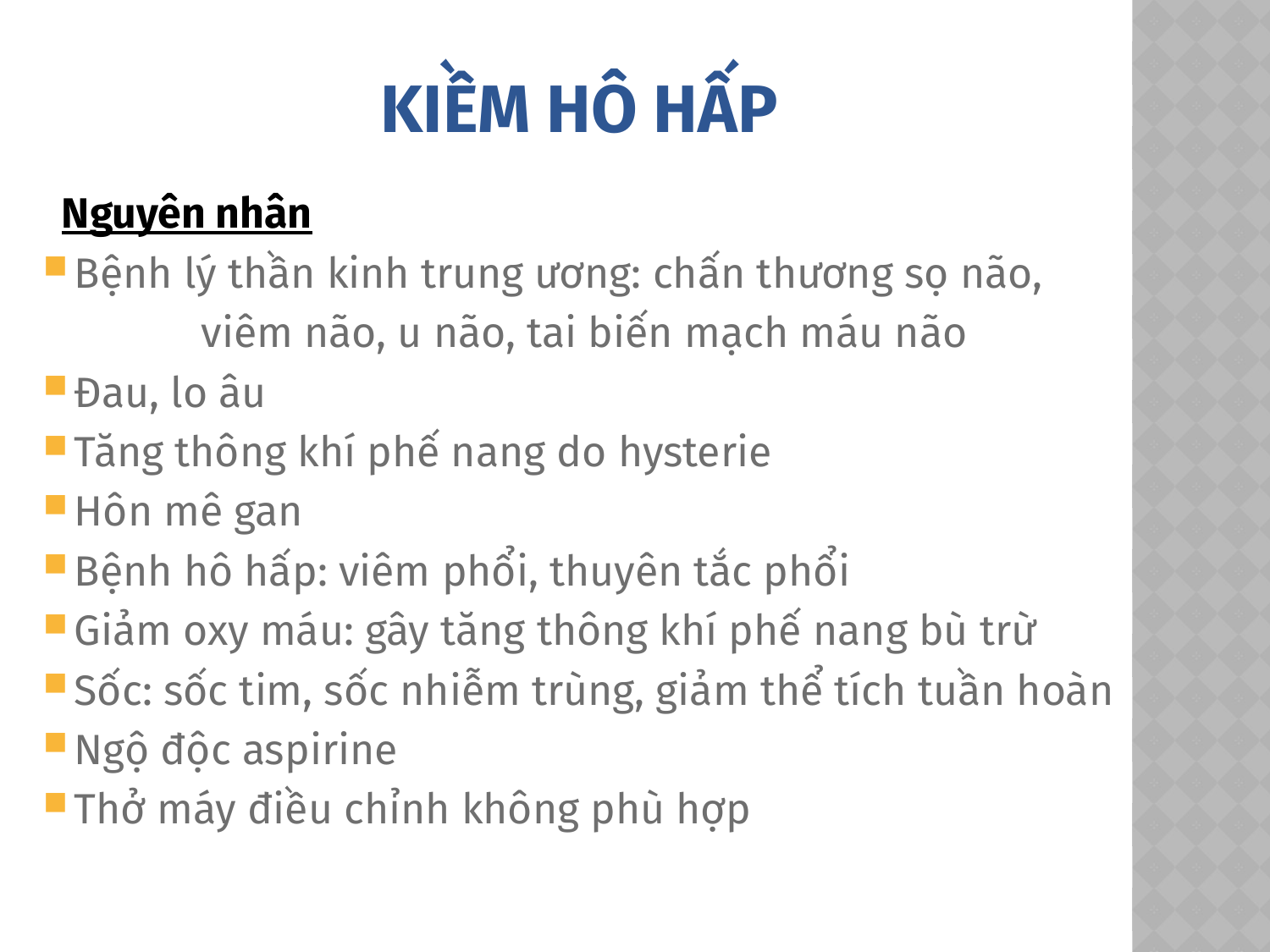

# KIỀM HÔ HẤP
      Nguyên nhân
Bệnh lý thần kinh trung ương: chấn thương sọ não,
		viêm não, u não, tai biến mạch máu não
Đau, lo âu
Tăng thông khí phế nang do hysterie
Hôn mê gan
Bệnh hô hấp: viêm phổi, thuyên tắc phổi
Giảm oxy máu: gây tăng thông khí phế nang bù trừ
Sốc: sốc tim, sốc nhiễm trùng, giảm thể tích tuần hoàn
Ngộ độc aspirine
Thở máy điều chỉnh không phù hợp